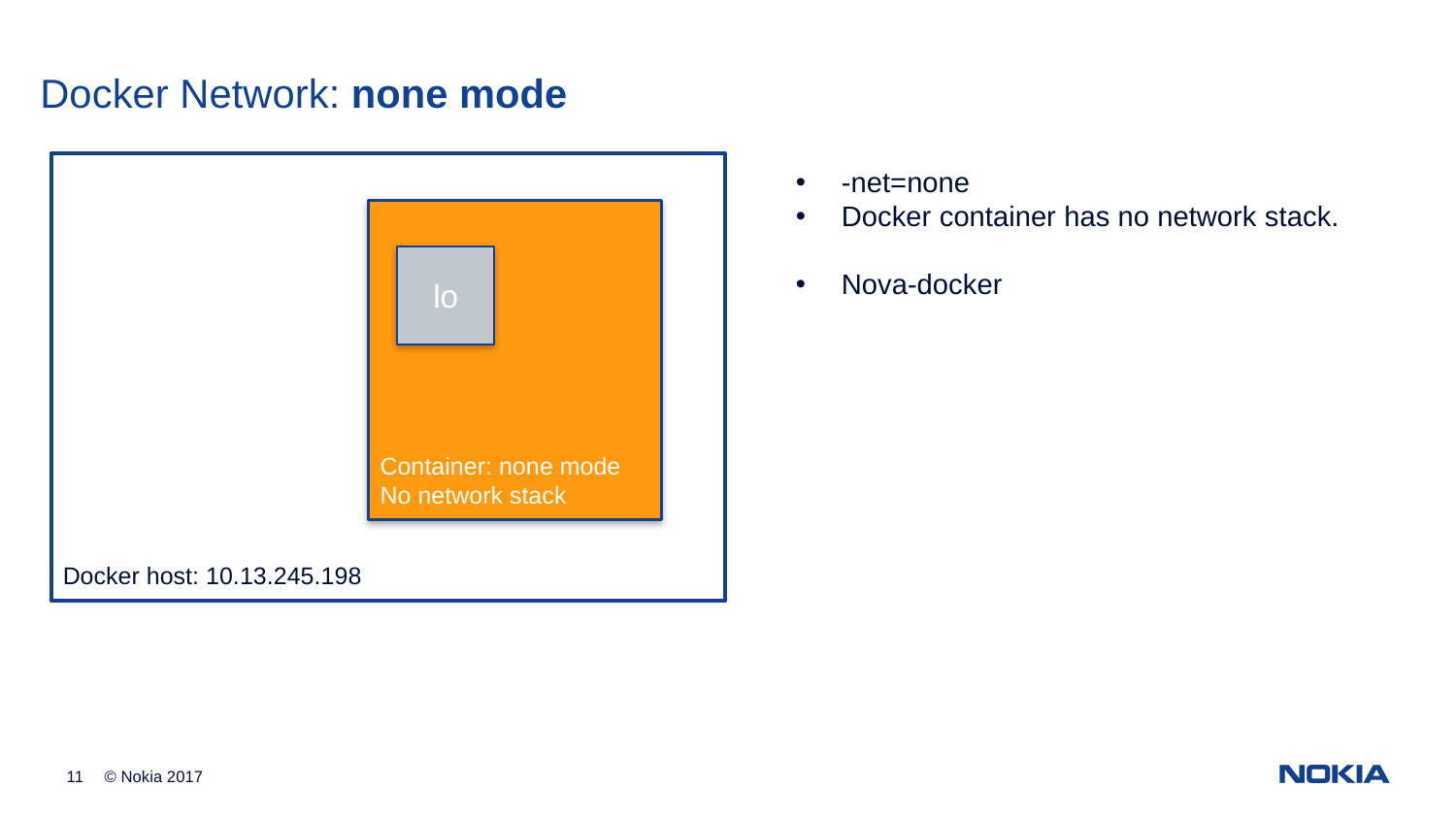

# Docker Network: none mode
-net=none
Docker container has no network stack.

Nova-docker

Docker host: 10.13.245.198
Container: none mode
No network stack
lo